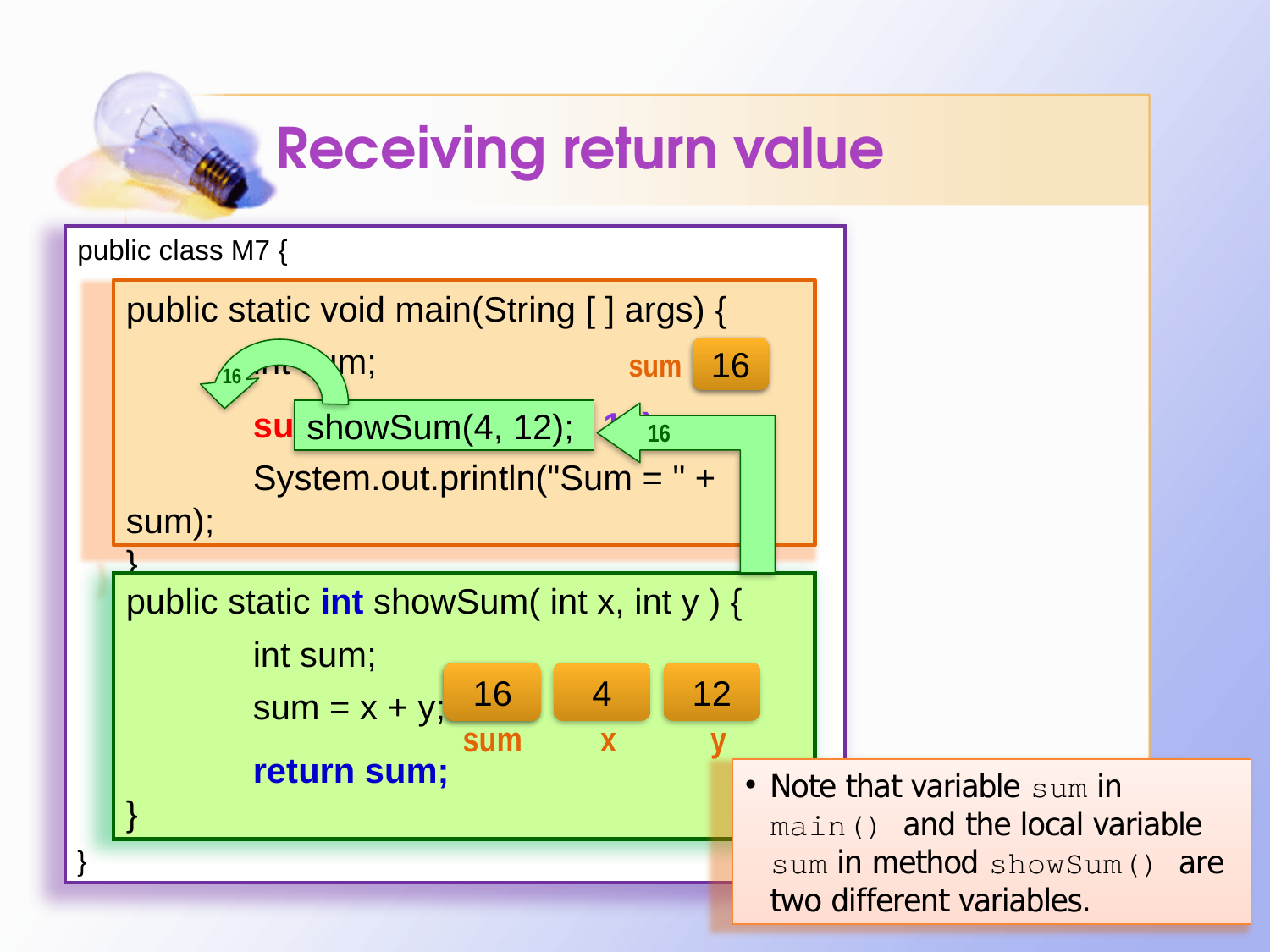

# Receiving return value
public class M7 {

}
public static void main(String [ ] args) {
	int sum;
	sum =  showSum (4, 12);
	System.out.println("Sum = " + sum);
}

16

16
sum
showSum(4, 12);

16
public static int showSum( int x, int y ) {
	int sum;
	sum = x + y;
	return sum;
}

16
4
12
sum
x
y
Note that variable sum in main() and the local variable sum in method showSum() are two different variables.
15